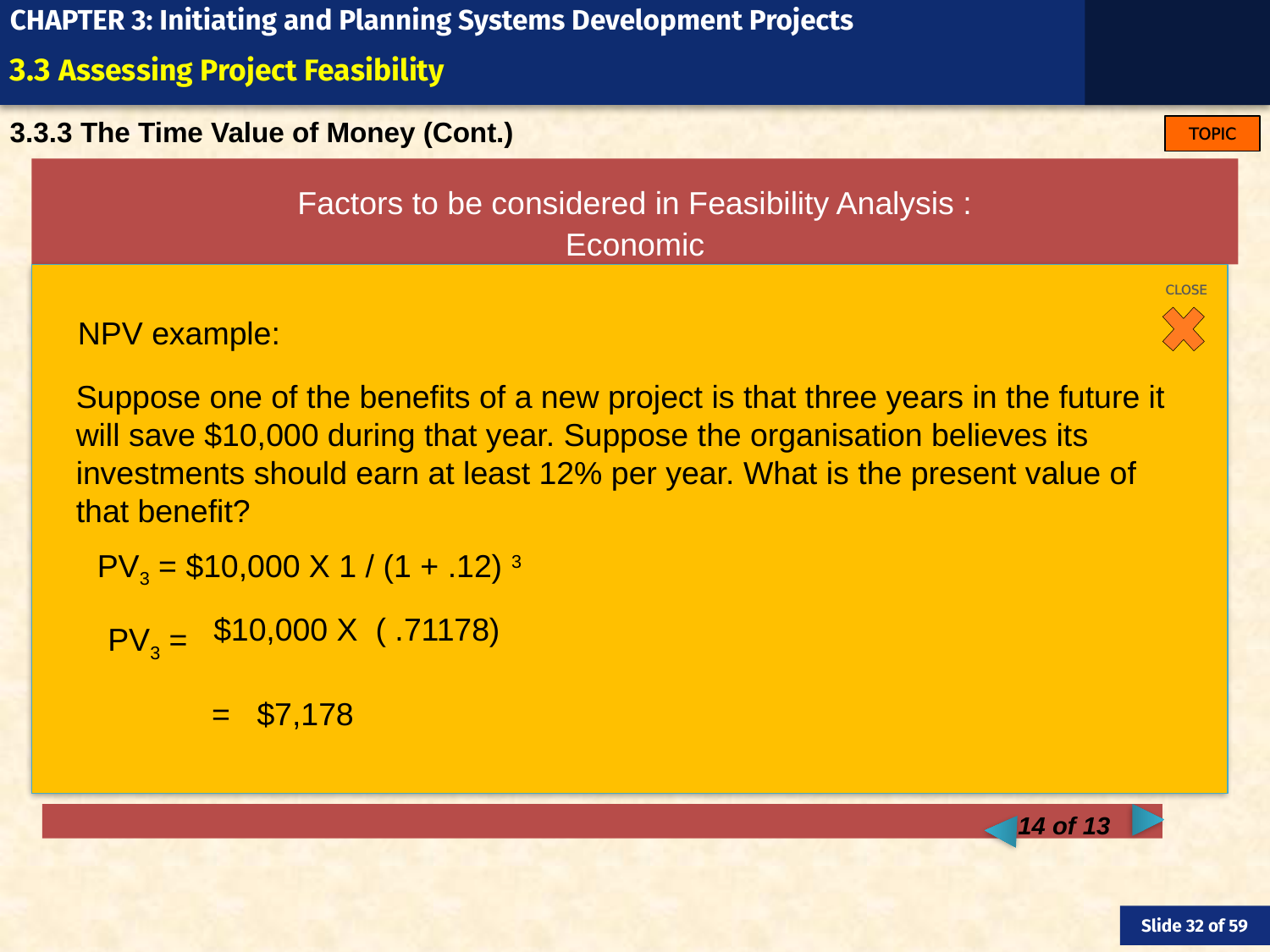

# 3.3 Assessing Project Feasibility
3.3.3 The Time Value of Money (Cont.)

Factors to be considered in Feasibility Analysis :
Economic

CLOSE

NPV example:
Suppose one of the benefits of a new project is that three years in the future it will save $10,000 during that year. Suppose the organisation believes its investments should earn at least 12% per year. What is the present value of that benefit?

PV3 = $10,000 X 1 / (1 + .12) 3
$10,000 X  ( .71178)
PV3 =
 =   $7,178

14 of 13